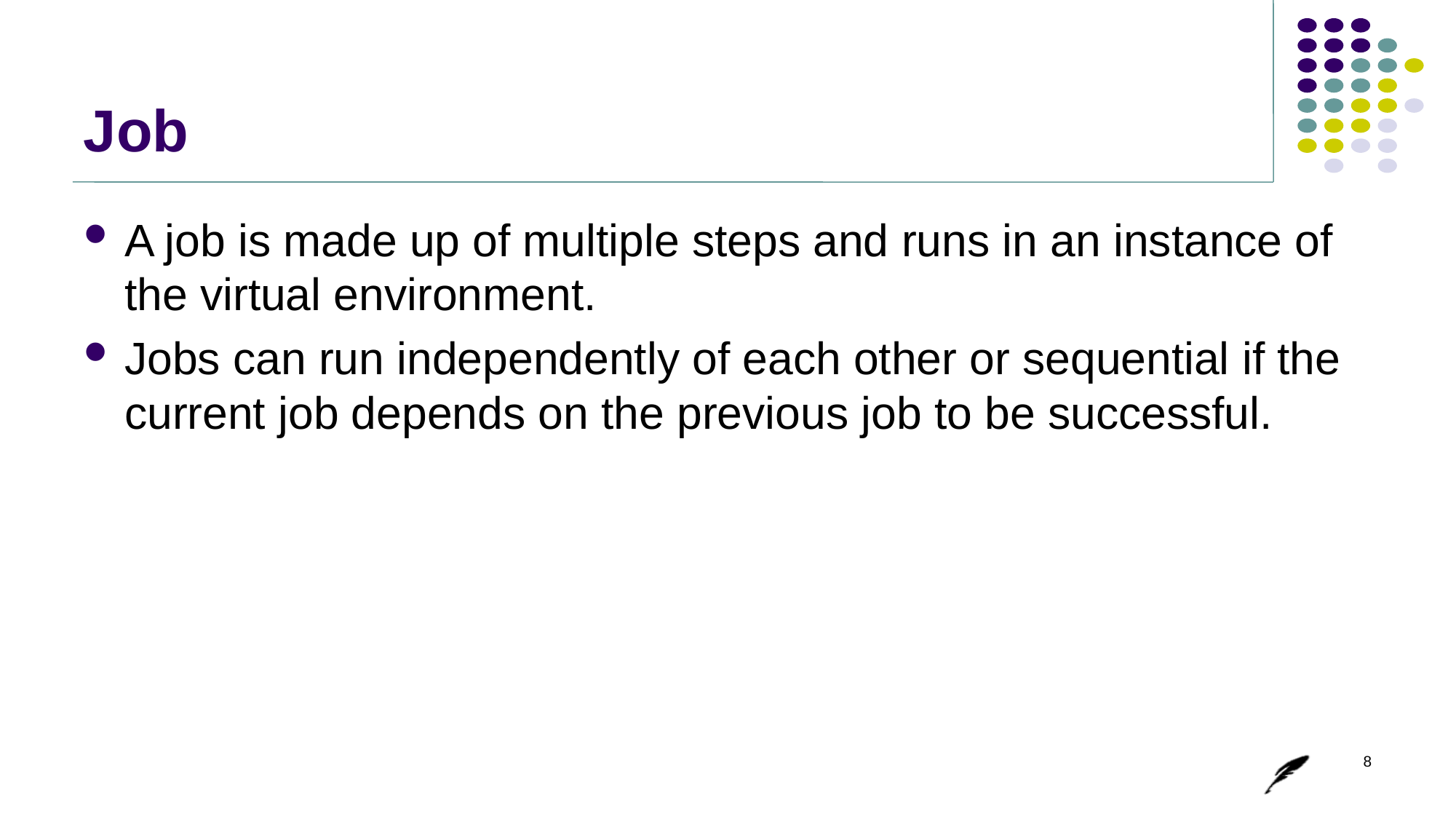

# Job
A job is made up of multiple steps and runs in an instance of the virtual environment.
Jobs can run independently of each other or sequential if the current job depends on the previous job to be successful.
8